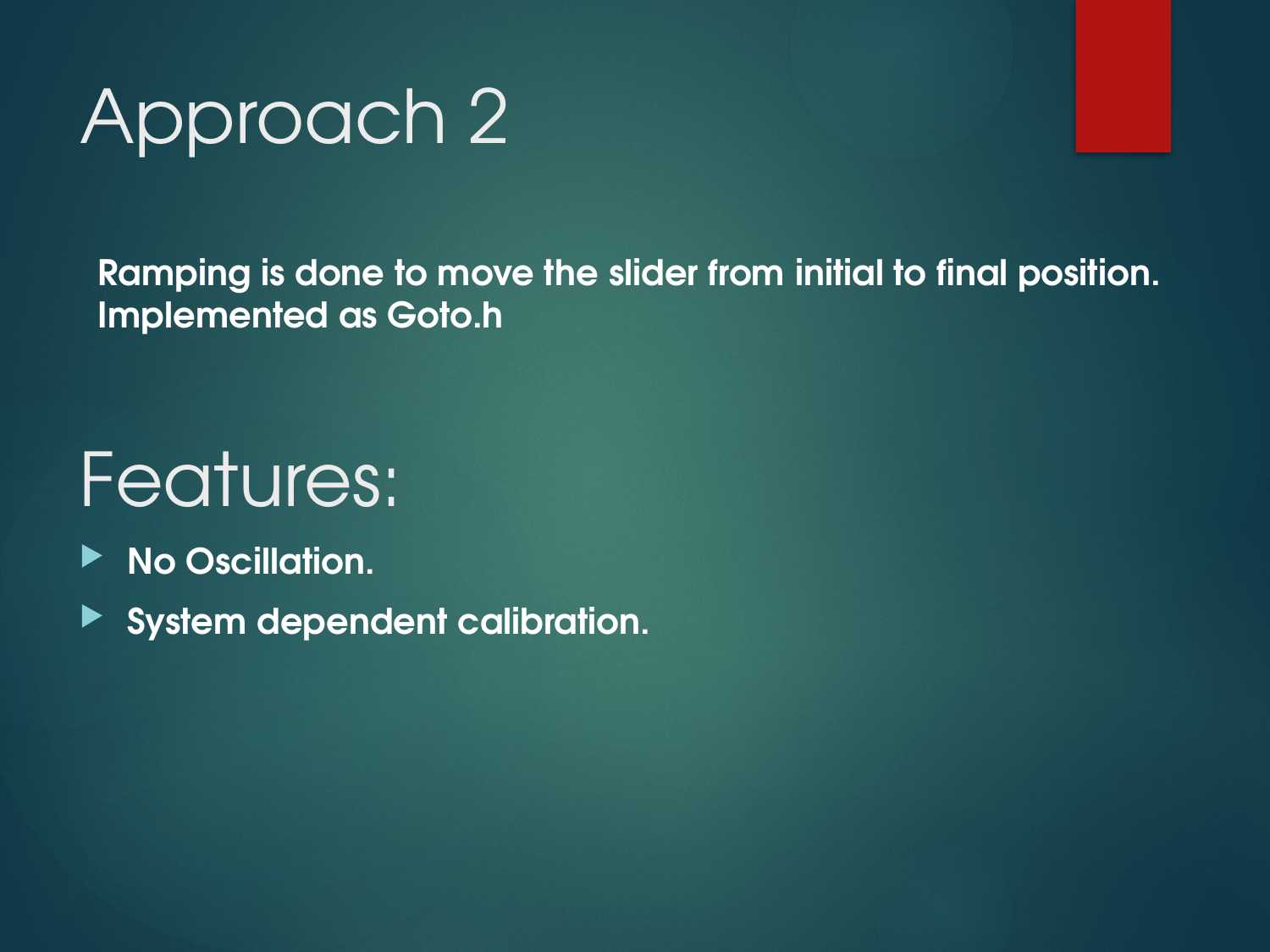

# Approach 2
Ramping is done to move the slider from initial to final position. Implemented as Goto.h
Features:
No Oscillation.
System dependent calibration.